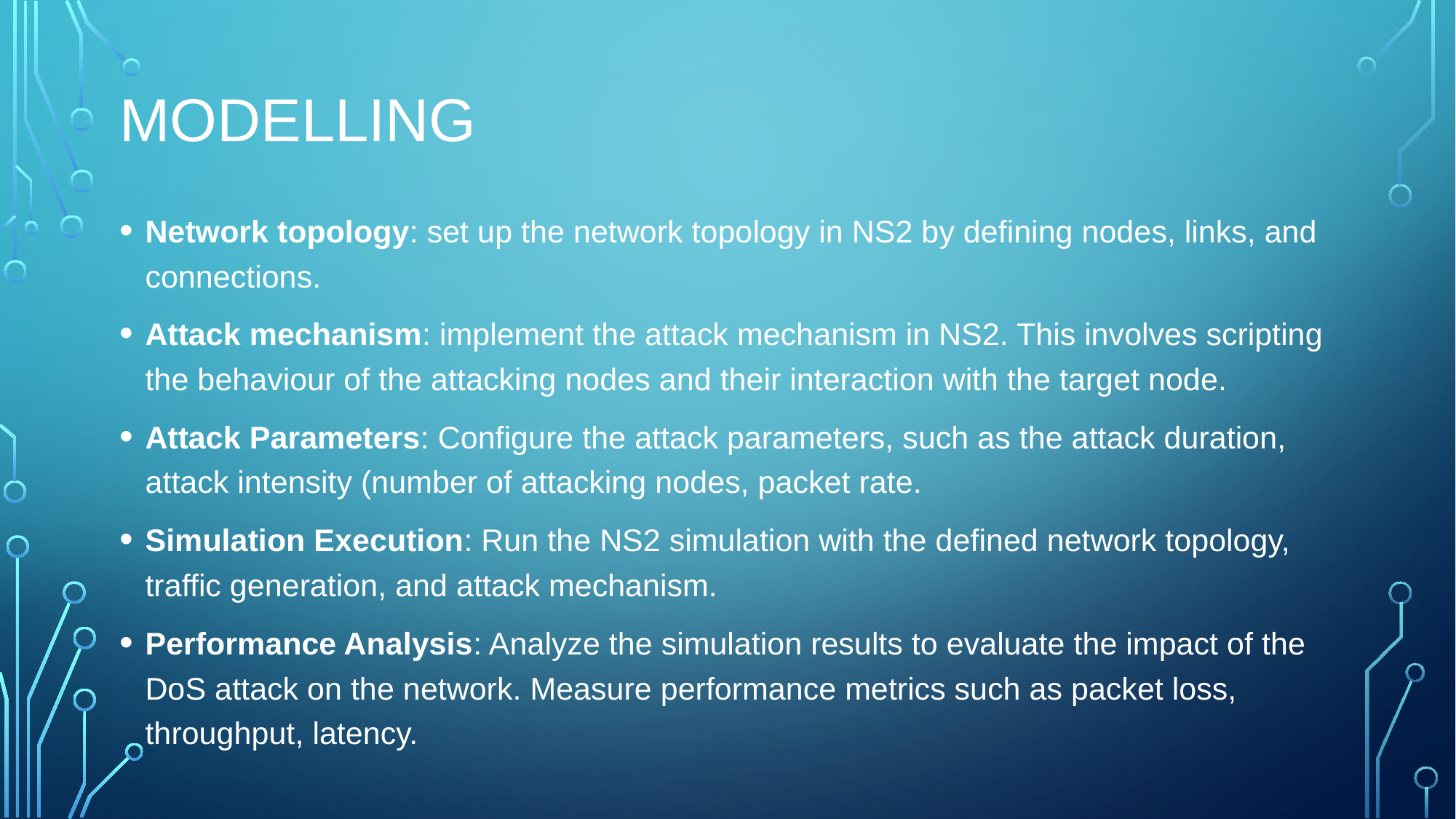

# modelling
Network topology: set up the network topology in NS2 by defining nodes, links, and connections.
Attack mechanism: implement the attack mechanism in NS2. This involves scripting the behaviour of the attacking nodes and their interaction with the target node.
Attack Parameters: Configure the attack parameters, such as the attack duration, attack intensity (number of attacking nodes, packet rate.
Simulation Execution: Run the NS2 simulation with the defined network topology, traffic generation, and attack mechanism.
Performance Analysis: Analyze the simulation results to evaluate the impact of the DoS attack on the network. Measure performance metrics such as packet loss, throughput, latency.